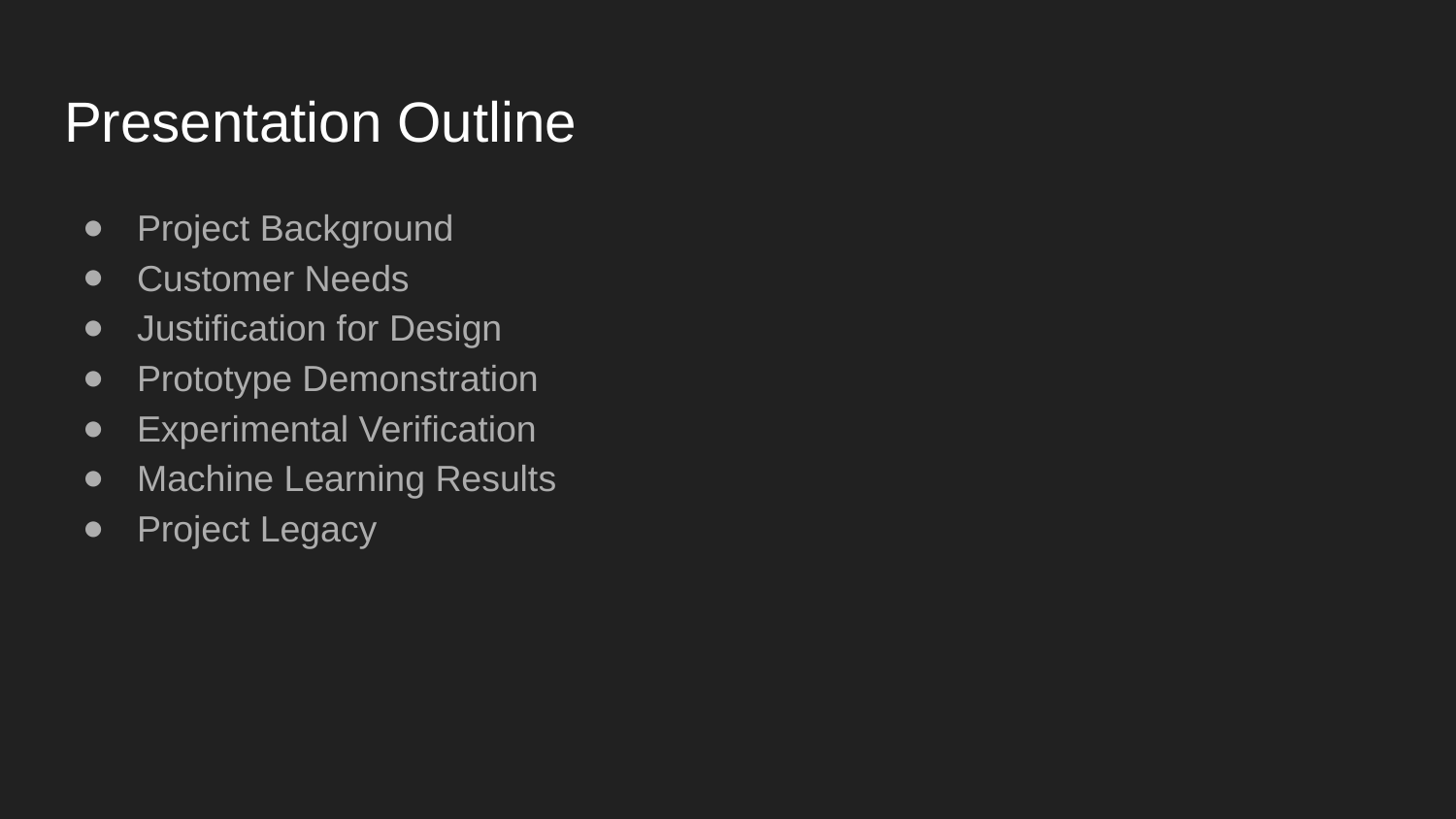

# Presentation Outline
Project Background
Customer Needs
Justification for Design
Prototype Demonstration
Experimental Verification
Machine Learning Results
Project Legacy